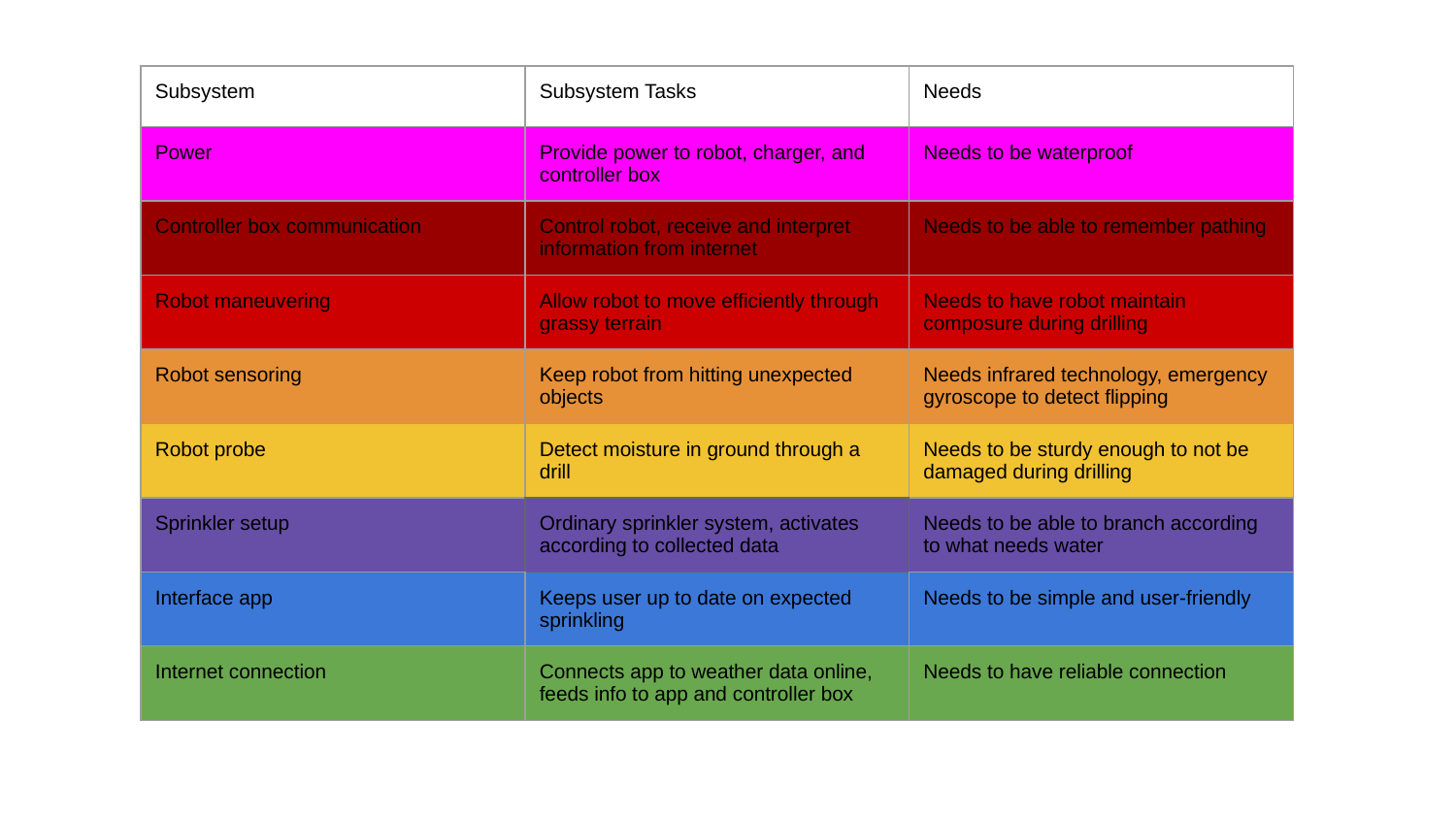

| Subsystem | Subsystem Tasks | Needs |
| --- | --- | --- |
| Power | Provide power to robot, charger, and controller box | Needs to be waterproof |
| Controller box communication | Control robot, receive and interpret information from internet | Needs to be able to remember pathing |
| Robot maneuvering | Allow robot to move efficiently through grassy terrain | Needs to have robot maintain composure during drilling |
| Robot sensoring | Keep robot from hitting unexpected objects | Needs infrared technology, emergency gyroscope to detect flipping |
| Robot probe | Detect moisture in ground through a drill | Needs to be sturdy enough to not be damaged during drilling |
| Sprinkler setup | Ordinary sprinkler system, activates according to collected data | Needs to be able to branch according to what needs water |
| Interface app | Keeps user up to date on expected sprinkling | Needs to be simple and user-friendly |
| Internet connection | Connects app to weather data online, feeds info to app and controller box | Needs to have reliable connection |